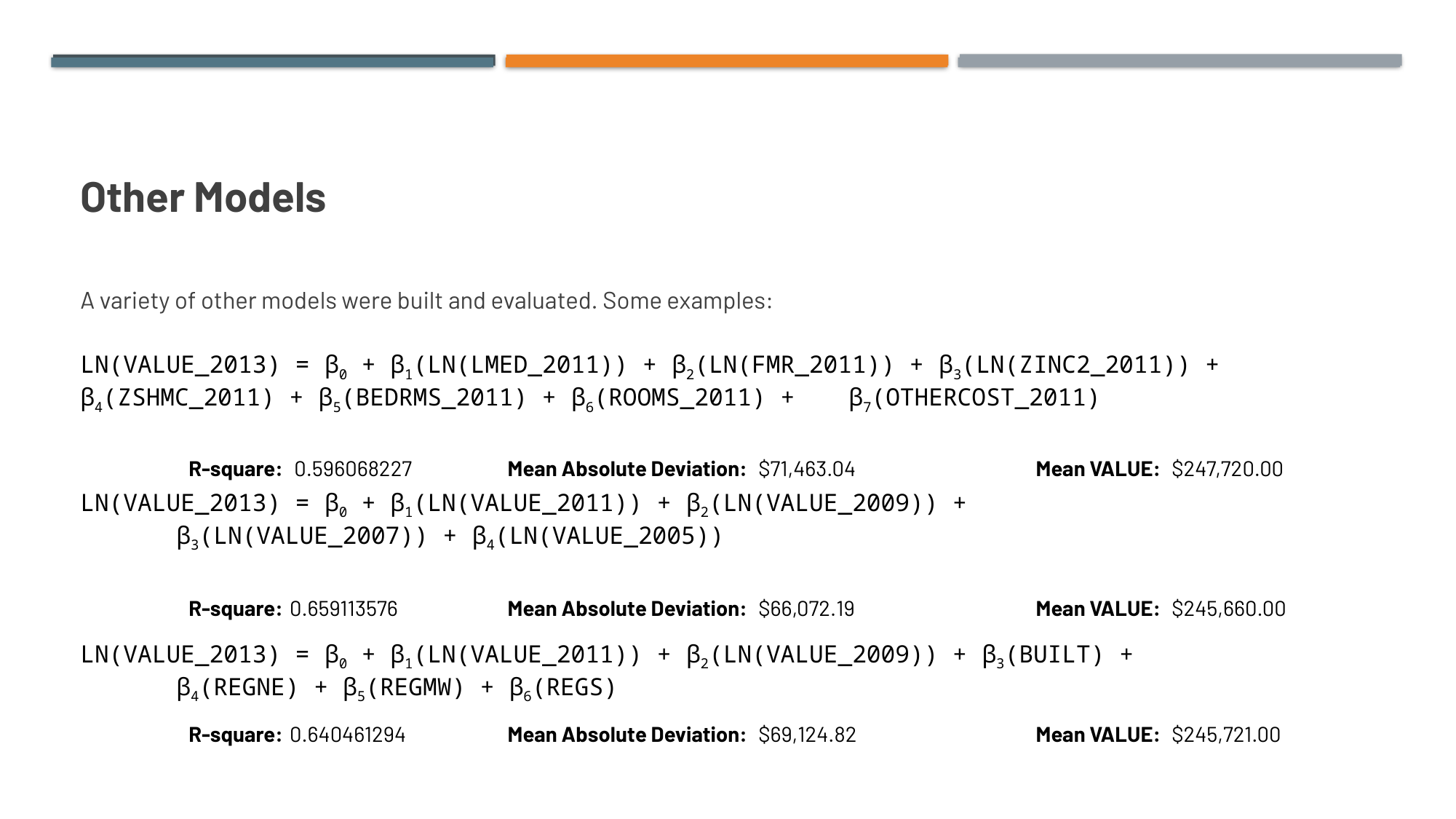

# Other Models
A variety of other models were built and evaluated. Some examples:

LN(VALUE_2013) = β0 + β1(LN(LMED_2011)) + β2(LN(FMR_2011)) + β3(LN(ZINC2_2011)) + 	β4(ZSHMC_2011) + β5(BEDRMS_2011) + β6(ROOMS_2011) + 	β7(OTHERCOST_2011)

LN(VALUE_2013) = β0 + β1(LN(VALUE_2011)) + β2(LN(VALUE_2009)) +
	β3(LN(VALUE_2007)) + β4(LN(VALUE_2005))

LN(VALUE_2013) = β0 + β1(LN(VALUE_2011)) + β2(LN(VALUE_2009)) + β3(BUILT) +
	β4(REGNE) + β5(REGMW) + β6(REGS)

| R-square: | 0.596068227 | Mean Absolute Deviation: | $71,463.04 | Mean VALUE: | $247,720.00 |
| --- | --- | --- | --- | --- | --- |
| R-square: | 0.659113576 | Mean Absolute Deviation: | $66,072.19 | Mean VALUE: | $245,660.00 |
| --- | --- | --- | --- | --- | --- |
| R-square: | 0.640461294 | Mean Absolute Deviation: | $69,124.82 | Mean VALUE: | $245,721.00 |
| --- | --- | --- | --- | --- | --- |